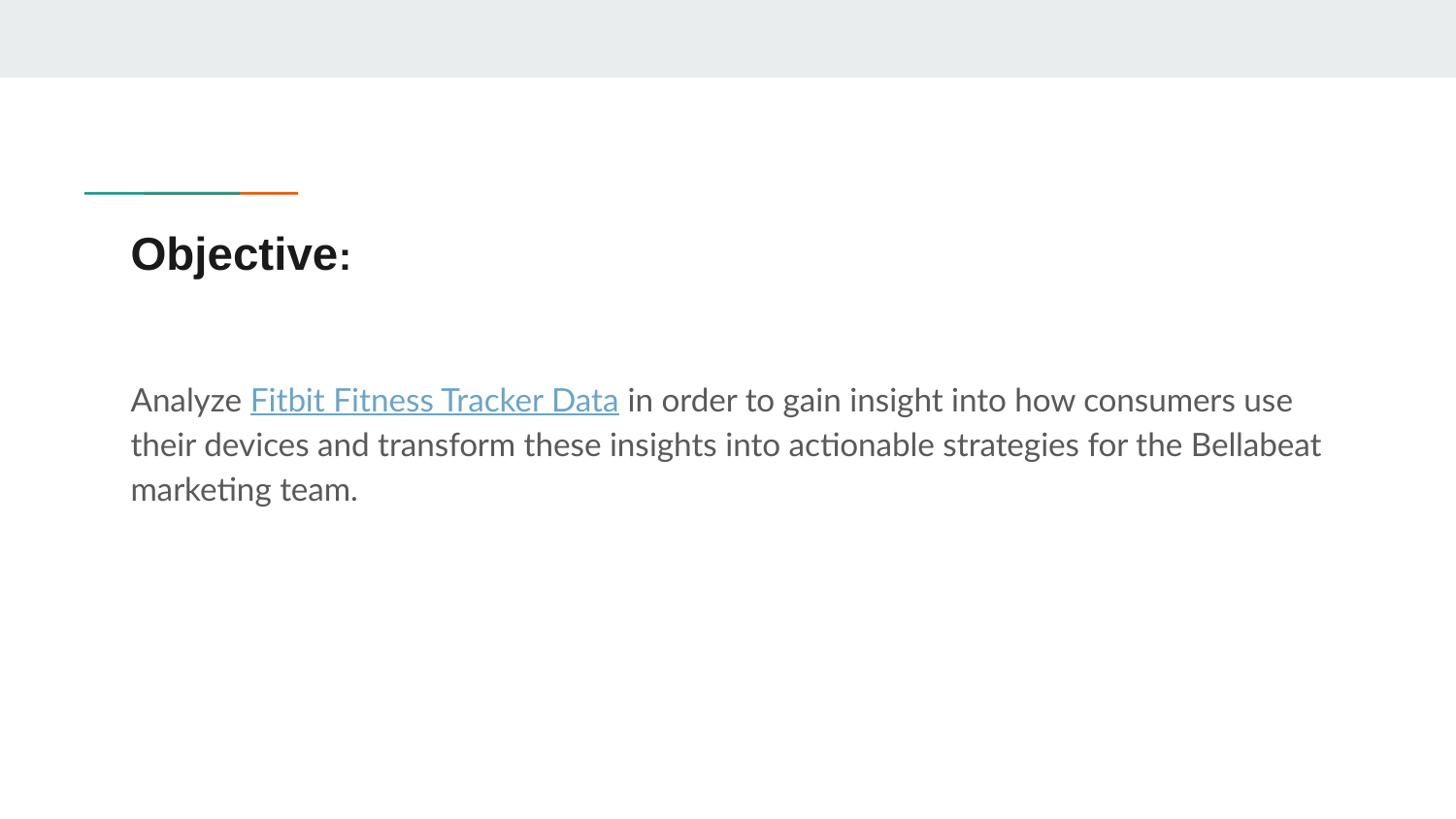

# Objective:
Analyze Fitbit Fitness Tracker Data in order to gain insight into how consumers use their devices and transform these insights into actionable strategies for the Bellabeat marketing team.